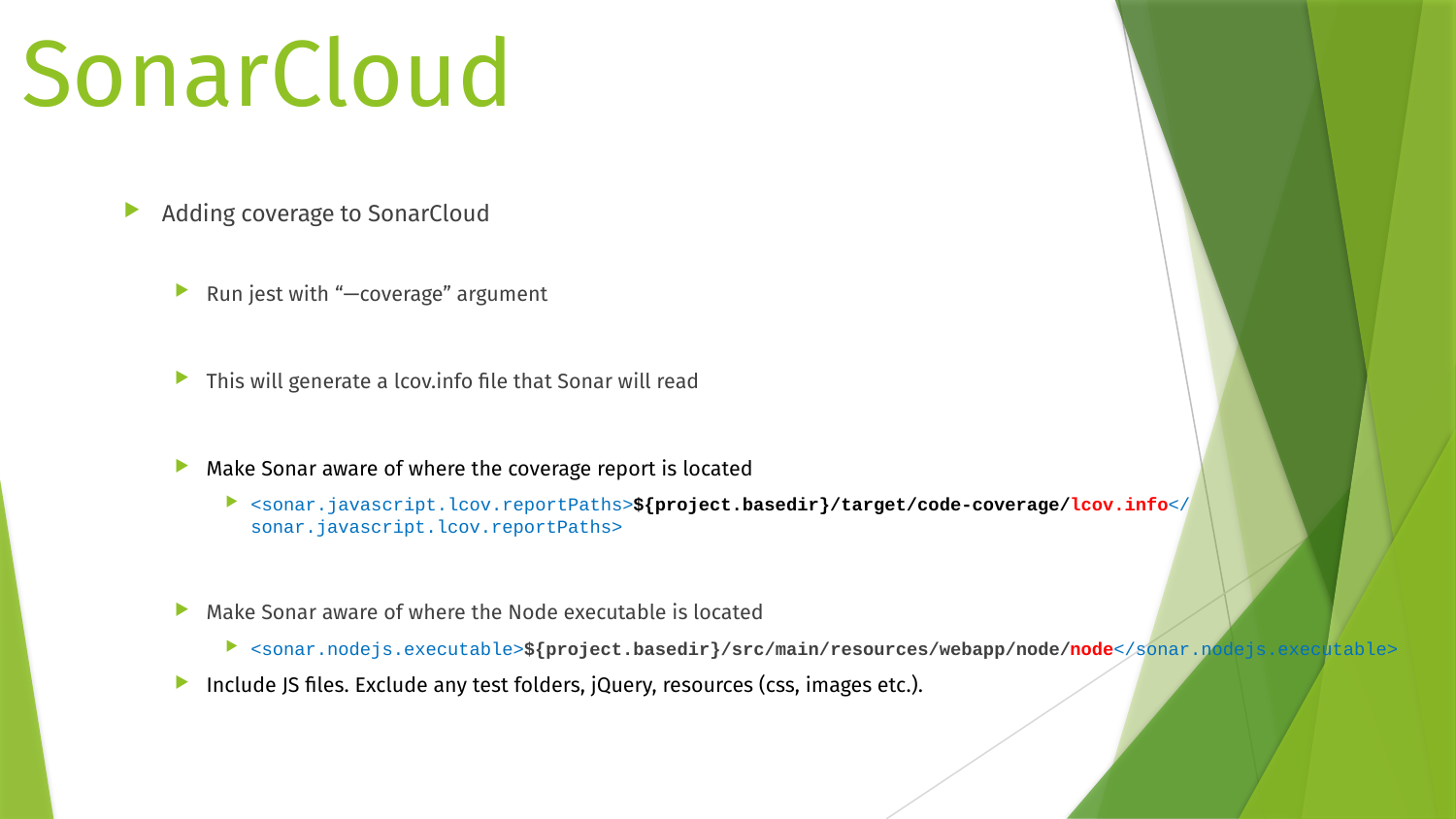

# SonarCloud
Adding coverage to SonarCloud

Run jest with “—coverage” argument

This will generate a lcov.info file that Sonar will read

Make Sonar aware of where the coverage report is located
<sonar.javascript.lcov.reportPaths>${project.basedir}/target/code-coverage/lcov.info</sonar.javascript.lcov.reportPaths>

Make Sonar aware of where the Node executable is located
<sonar.nodejs.executable>${project.basedir}/src/main/resources/webapp/node/node</sonar.nodejs.executable>
Include JS files. Exclude any test folders, jQuery, resources (css, images etc.).